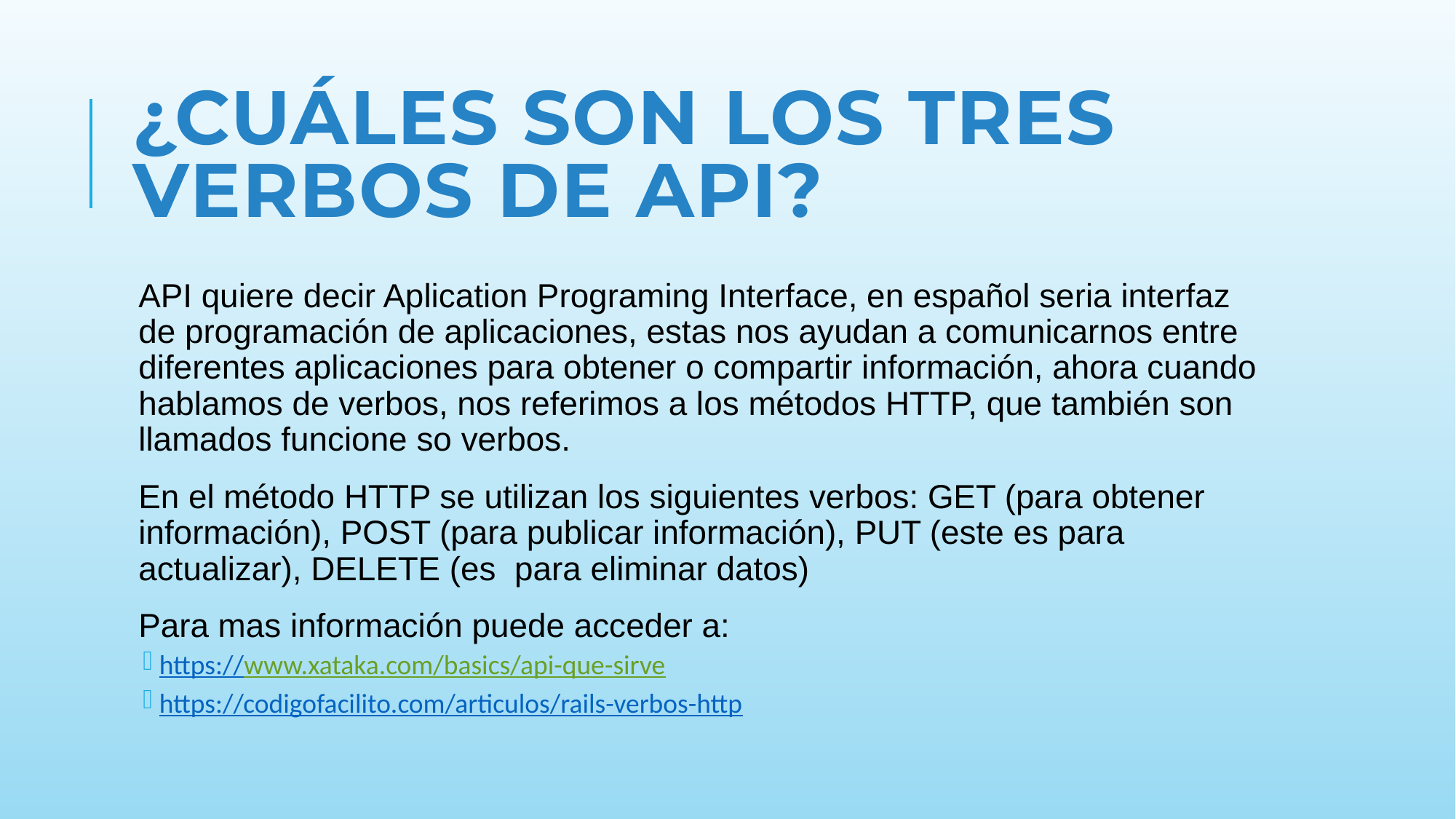

# ¿Cuáles son los tres verbos de API?
API quiere decir Aplication Programing Interface, en español seria interfaz de programación de aplicaciones, estas nos ayudan a comunicarnos entre diferentes aplicaciones para obtener o compartir información, ahora cuando hablamos de verbos, nos referimos a los métodos HTTP, que también son llamados funcione so verbos.
En el método HTTP se utilizan los siguientes verbos: GET (para obtener información), POST (para publicar información), PUT (este es para actualizar), DELETE (es  para eliminar datos)
Para mas información puede acceder a:
https://www.xataka.com/basics/api-que-sirve
https://codigofacilito.com/articulos/rails-verbos-http